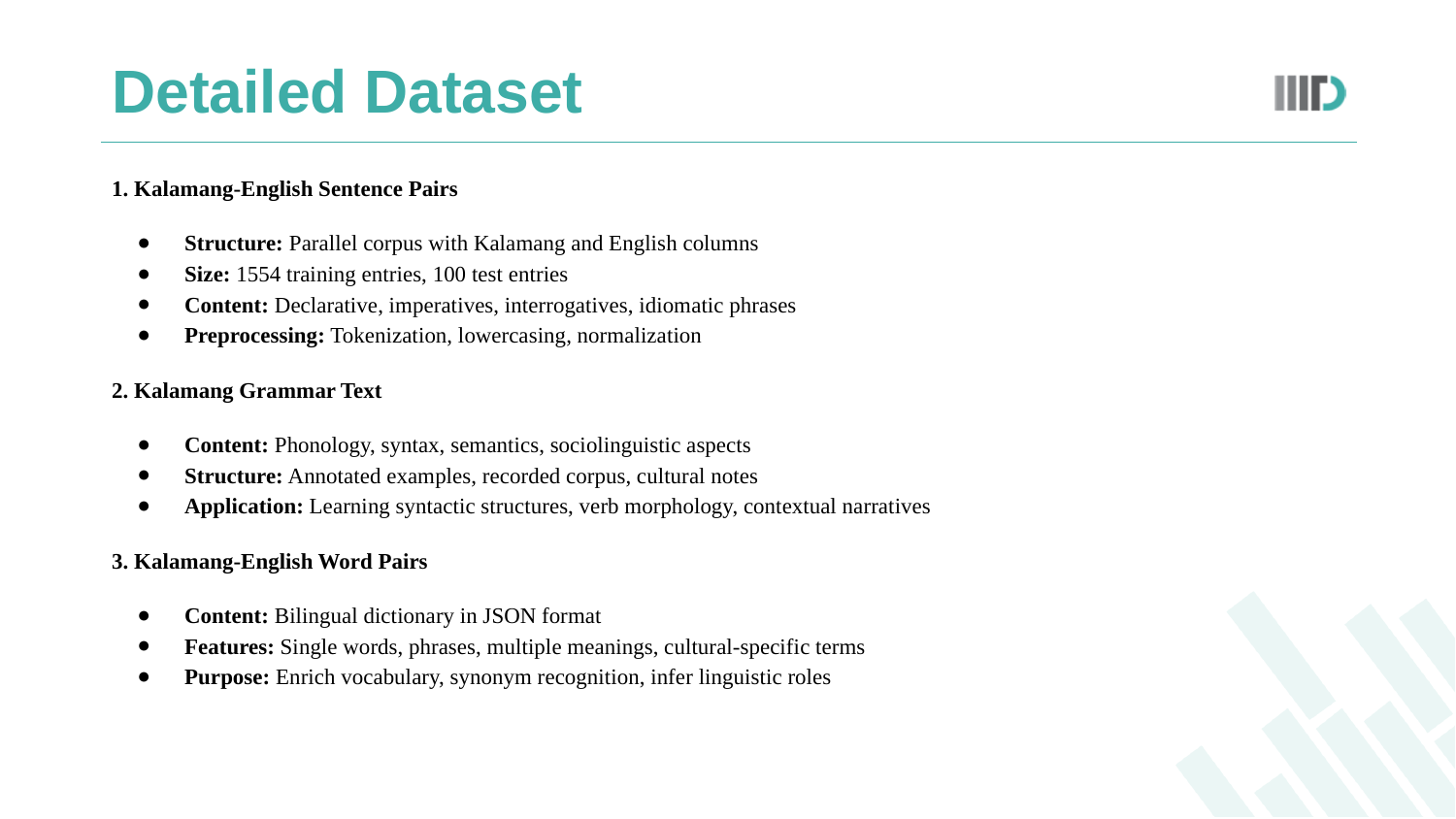

# Detailed Dataset
1. Kalamang-English Sentence Pairs
Structure: Parallel corpus with Kalamang and English columns
Size: 1554 training entries, 100 test entries
Content: Declarative, imperatives, interrogatives, idiomatic phrases
Preprocessing: Tokenization, lowercasing, normalization
2. Kalamang Grammar Text
Content: Phonology, syntax, semantics, sociolinguistic aspects
Structure: Annotated examples, recorded corpus, cultural notes
Application: Learning syntactic structures, verb morphology, contextual narratives
3. Kalamang-English Word Pairs
Content: Bilingual dictionary in JSON format
Features: Single words, phrases, multiple meanings, cultural-specific terms
Purpose: Enrich vocabulary, synonym recognition, infer linguistic roles